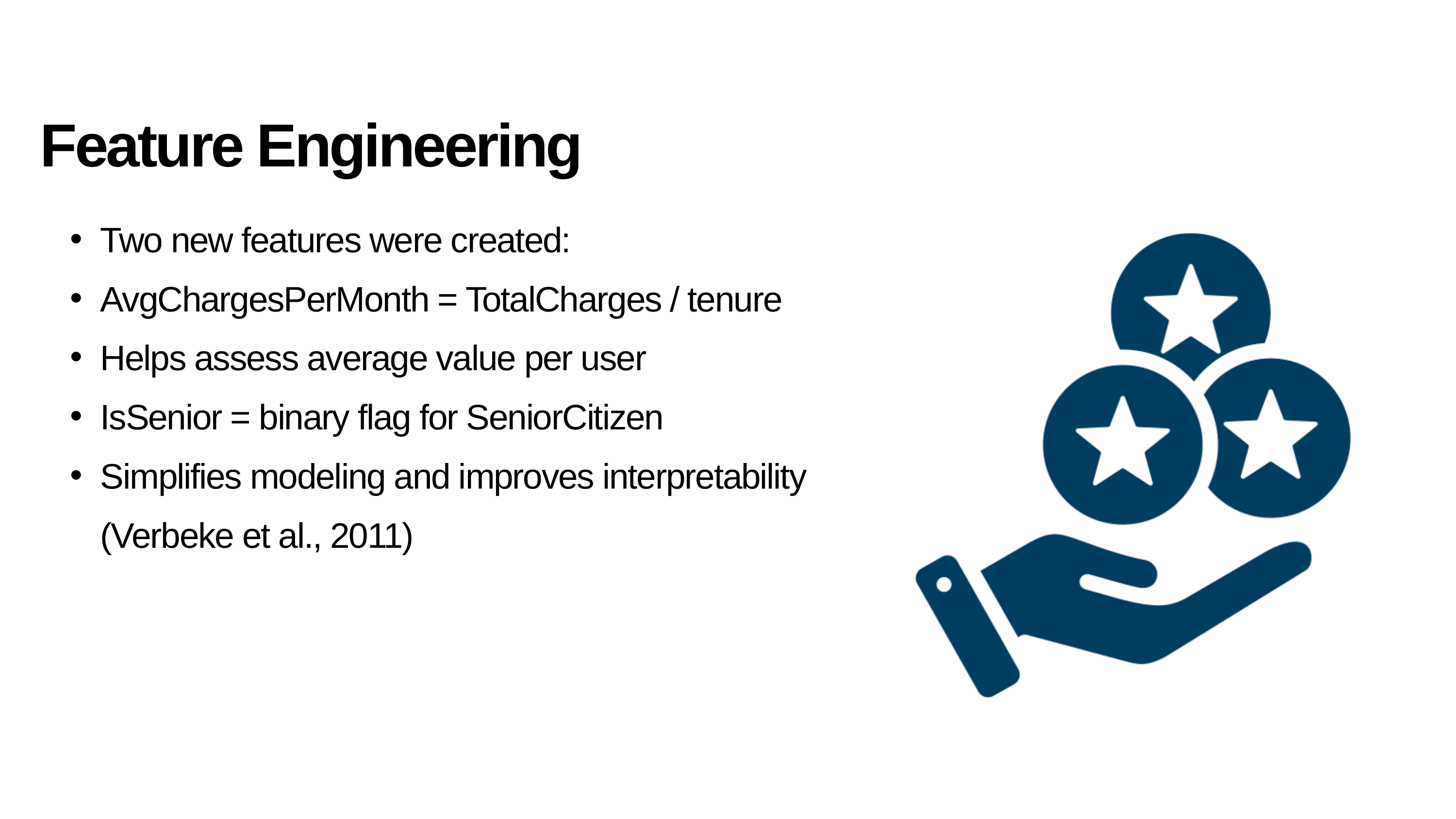

Feature Engineering
Two new features were created:
AvgChargesPerMonth = TotalCharges / tenure
Helps assess average value per user
IsSenior = binary flag for SeniorCitizen
Simplifies modeling and improves interpretability (Verbeke et al., 2011)